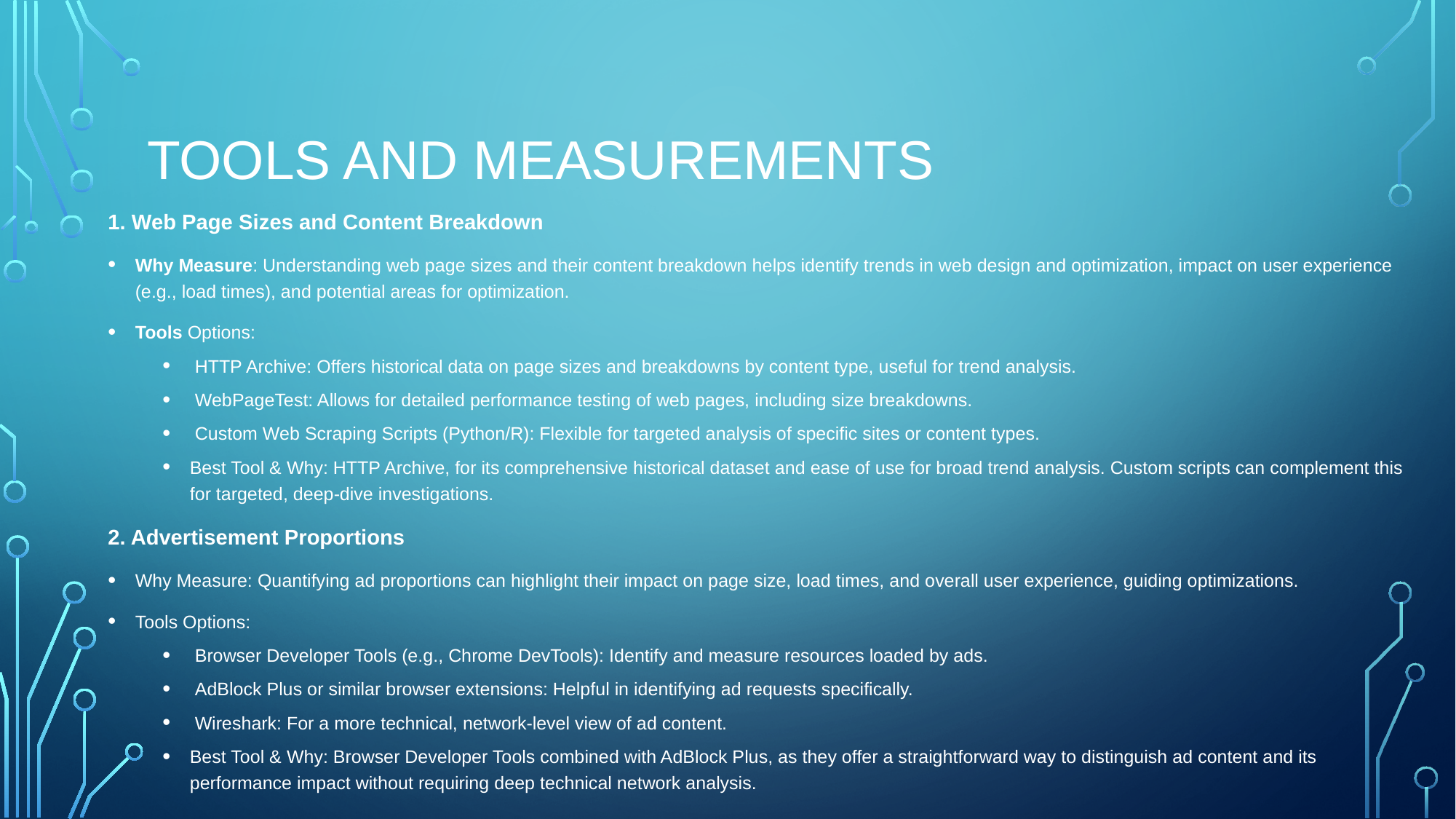

# Tools and Measurements
1. Web Page Sizes and Content Breakdown
Why Measure: Understanding web page sizes and their content breakdown helps identify trends in web design and optimization, impact on user experience (e.g., load times), and potential areas for optimization.
Tools Options:
 HTTP Archive: Offers historical data on page sizes and breakdowns by content type, useful for trend analysis.
 WebPageTest: Allows for detailed performance testing of web pages, including size breakdowns.
 Custom Web Scraping Scripts (Python/R): Flexible for targeted analysis of specific sites or content types.
Best Tool & Why: HTTP Archive, for its comprehensive historical dataset and ease of use for broad trend analysis. Custom scripts can complement this for targeted, deep-dive investigations.
2. Advertisement Proportions
Why Measure: Quantifying ad proportions can highlight their impact on page size, load times, and overall user experience, guiding optimizations.
Tools Options:
 Browser Developer Tools (e.g., Chrome DevTools): Identify and measure resources loaded by ads.
 AdBlock Plus or similar browser extensions: Helpful in identifying ad requests specifically.
 Wireshark: For a more technical, network-level view of ad content.
Best Tool & Why: Browser Developer Tools combined with AdBlock Plus, as they offer a straightforward way to distinguish ad content and its performance impact without requiring deep technical network analysis.